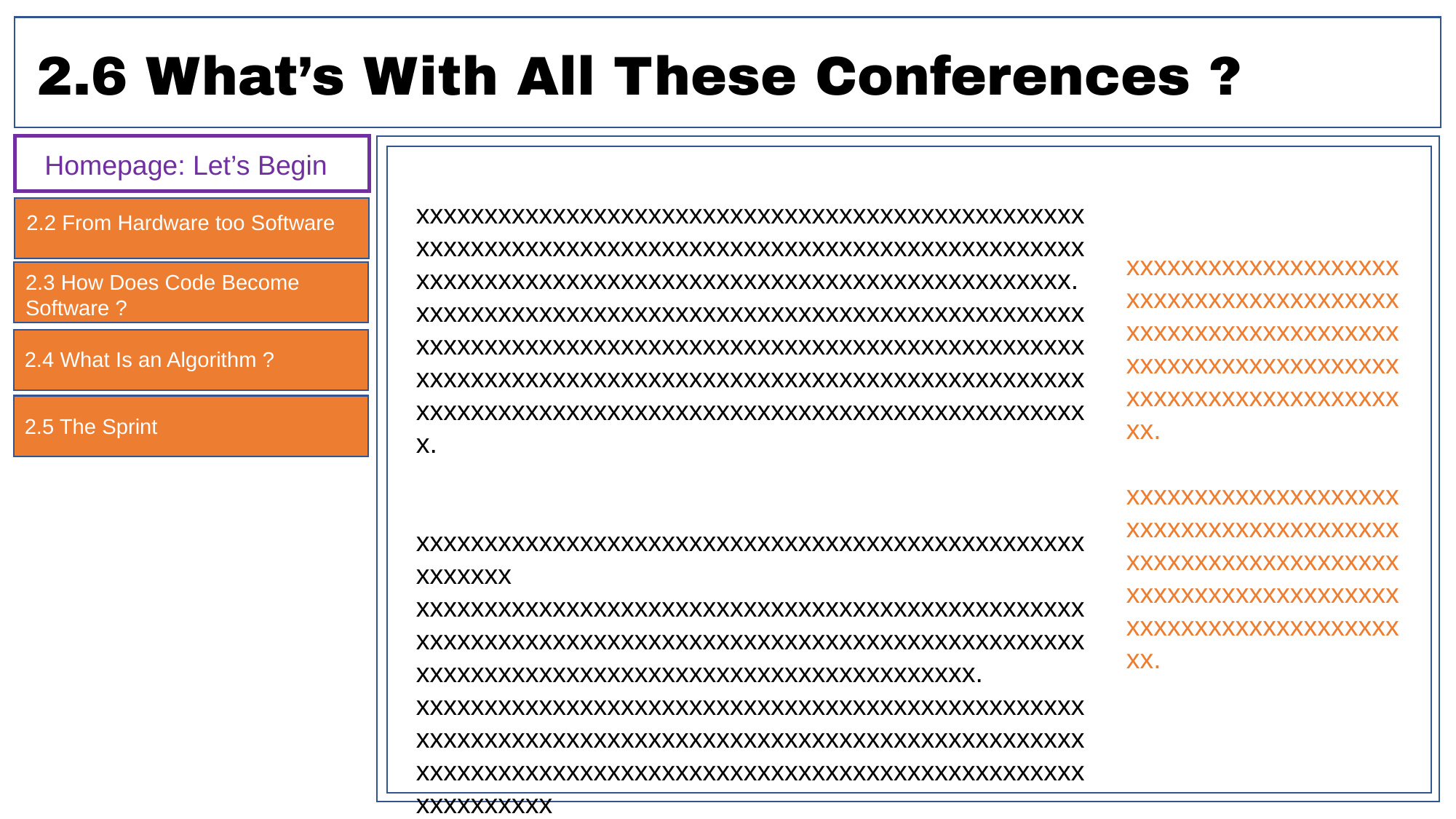

2.6 What’s With All These Conferences ?

Homepage: Let’s Begin

xxxxxxxxxxxxxxxxxxxxxxxxxxxxxxxxxxxxxxxxxxxxxxxxxxxxxxxxxxxxxxxxxxxxxxxxxxxxxxxxxxxxxxxxxxxxxxxxxxxxxxxxxxxxxxxxxxxxxxxxxxxxxxxxxxxxxxxxxxxxxxxxxx.
xxxxxxxxxxxxxxxxxxxxxxxxxxxxxxxxxxxxxxxxxxxxxxxxxxxxxxxxxxxxxxxxxxxxxxxxxxxxxxxxxxxxxxxxxxxxxxxxxxxxxxxxxxxxxxxxxxxxxxxxxxxxxxxxxxxxxxxxxxxxxxxxxxxxxxxxxxxxxxxxxxxxxxxxxxxxxxxxxxxxxxxxxxxxxxxxxxxxx.

xxxxxxxxxxxxxxxxxxxxxxxxxxxxxxxxxxxxxxxxxxxxxxxxxxxxxxxx
xxxxxxxxxxxxxxxxxxxxxxxxxxxxxxxxxxxxxxxxxxxxxxxxxxxxxxxxxxxxxxxxxxxxxxxxxxxxxxxxxxxxxxxxxxxxxxxxxxxxxxxxxxxxxxxxxxxxxxxxxxxxxxxxxxxxxxxxxxx.
xxxxxxxxxxxxxxxxxxxxxxxxxxxxxxxxxxxxxxxxxxxxxxxxxxxxxxxxxxxxxxxxxxxxxxxxxxxxxxxxxxxxxxxxxxxxxxxxxxxxxxxxxxxxxxxxxxxxxxxxxxxxxxxxxxxxxxxxxxxxxxxxxxxxxxxxxxxxx

2.2 From Hardware too Software
xxxxxxxxxxxxxxxxxxxxxxxxxxxxxxxxxxxxxxxxxxxxxxxxxxxxxxxxxxxxxxxxxxxxxxxxxxxxxxxxxxxxxxxxxxxxxxxxxxxxxx.

xxxxxxxxxxxxxxxxxxxxxxxxxxxxxxxxxxxxxxxxxxxxxxxxxxxxxxxxxxxxxxxxxxxxxxxxxxxxxxxxxxxxxxxxxxxxxxxxxxxxxx.

2.3 How Does Code Become Software ?

2.4 What Is an Algorithm ?

2.5 The Sprint